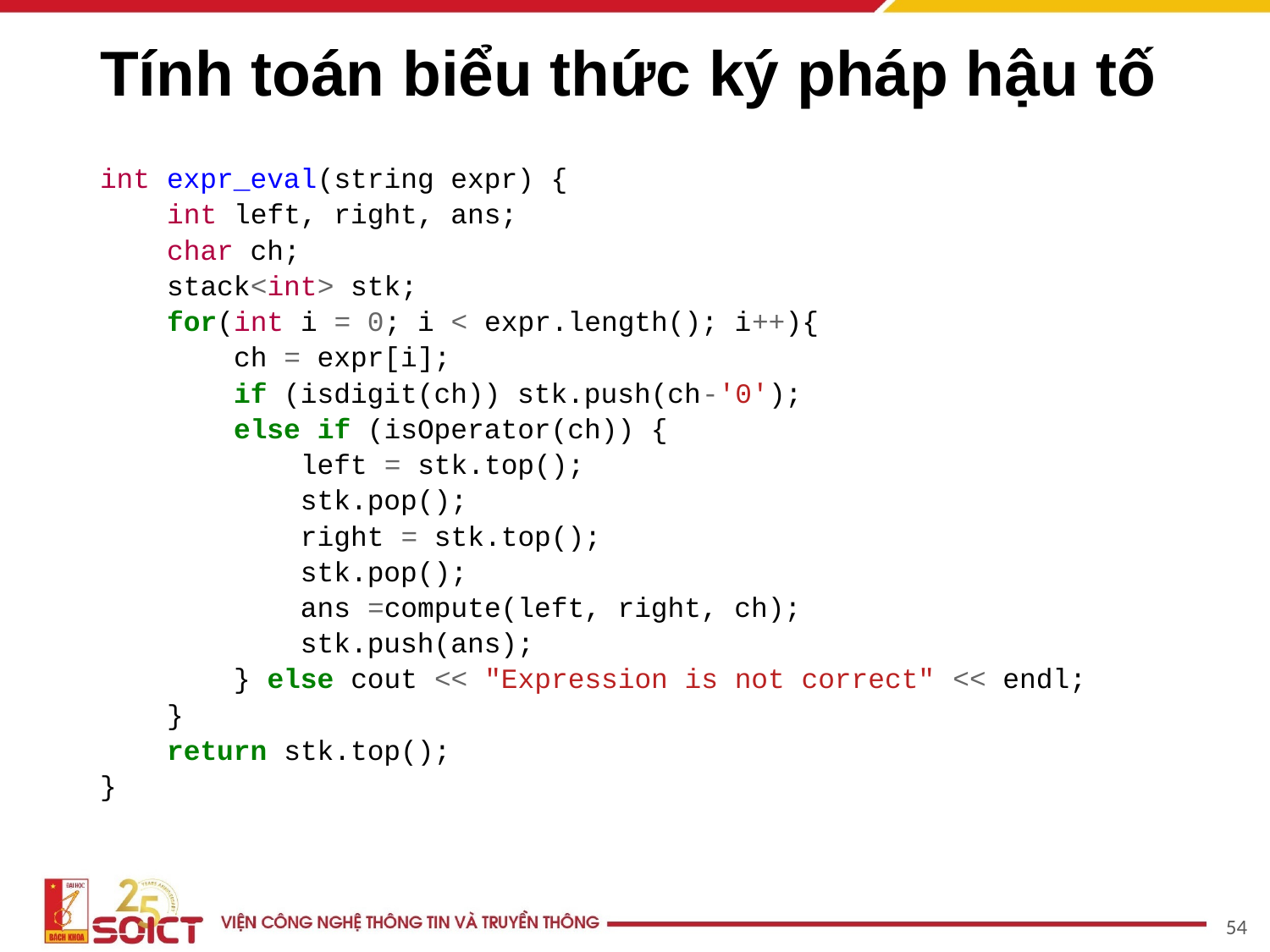

# Tính toán biểu thức ký pháp hậu tố
int expr_eval(string expr) {
    int left, right, ans;
    char ch;
    stack<int> stk;
    for(int i = 0; i < expr.length(); i++){
        ch = expr[i];
        if (isdigit(ch)) stk.push(ch-'0');
        else if (isOperator(ch)) {
            left = stk.top();
            stk.pop();
            right = stk.top();
            stk.pop();
            ans =compute(left, right, ch);
            stk.push(ans);
        } else cout << "Expression is not correct" << endl;
    }
    return stk.top();
}

54